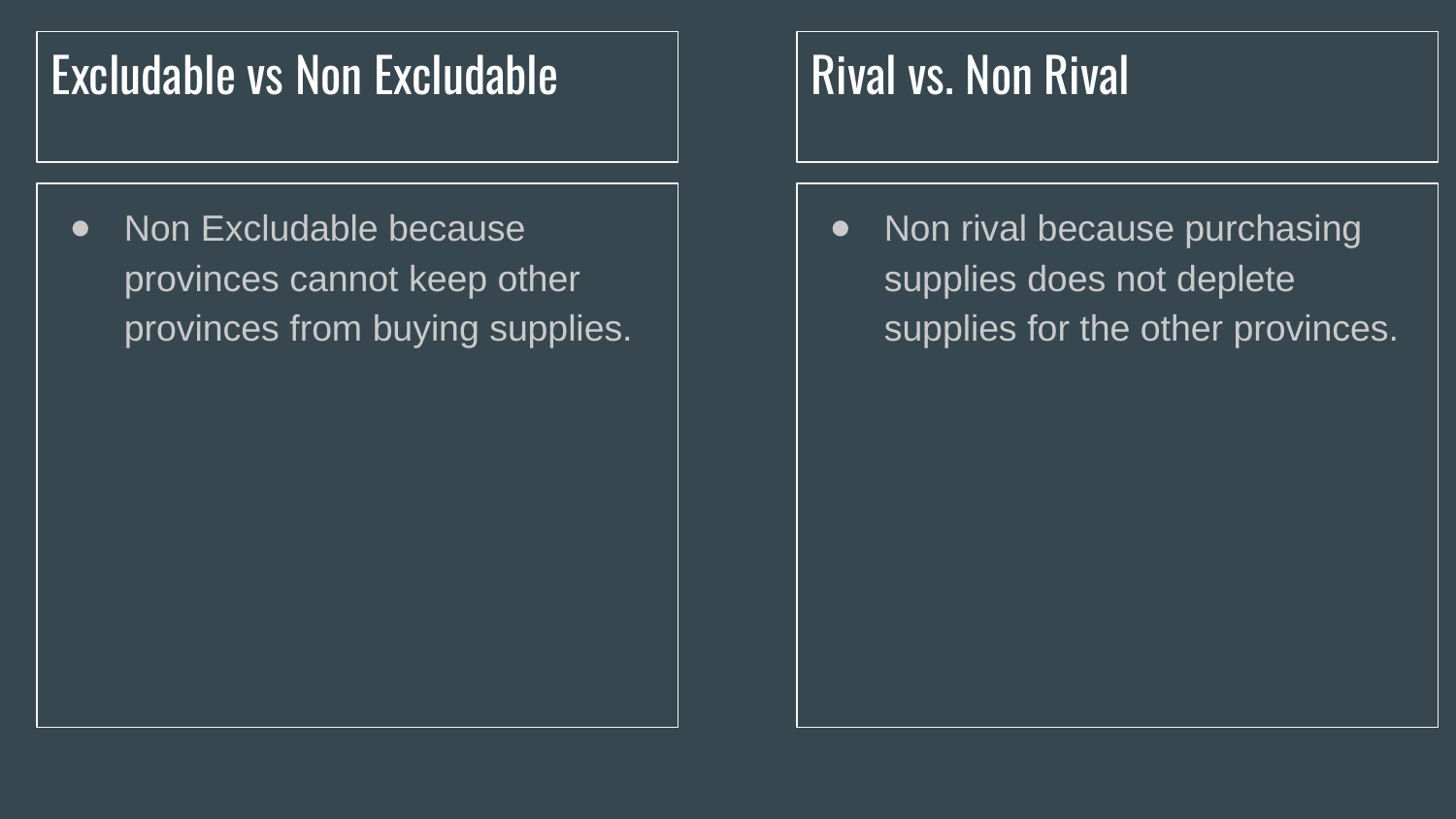

# Excludable vs Non Excludable
Rival vs. Non Rival

Non Excludable because provinces cannot keep other provinces from buying supplies.
Non rival because purchasing supplies does not deplete supplies for the other provinces.